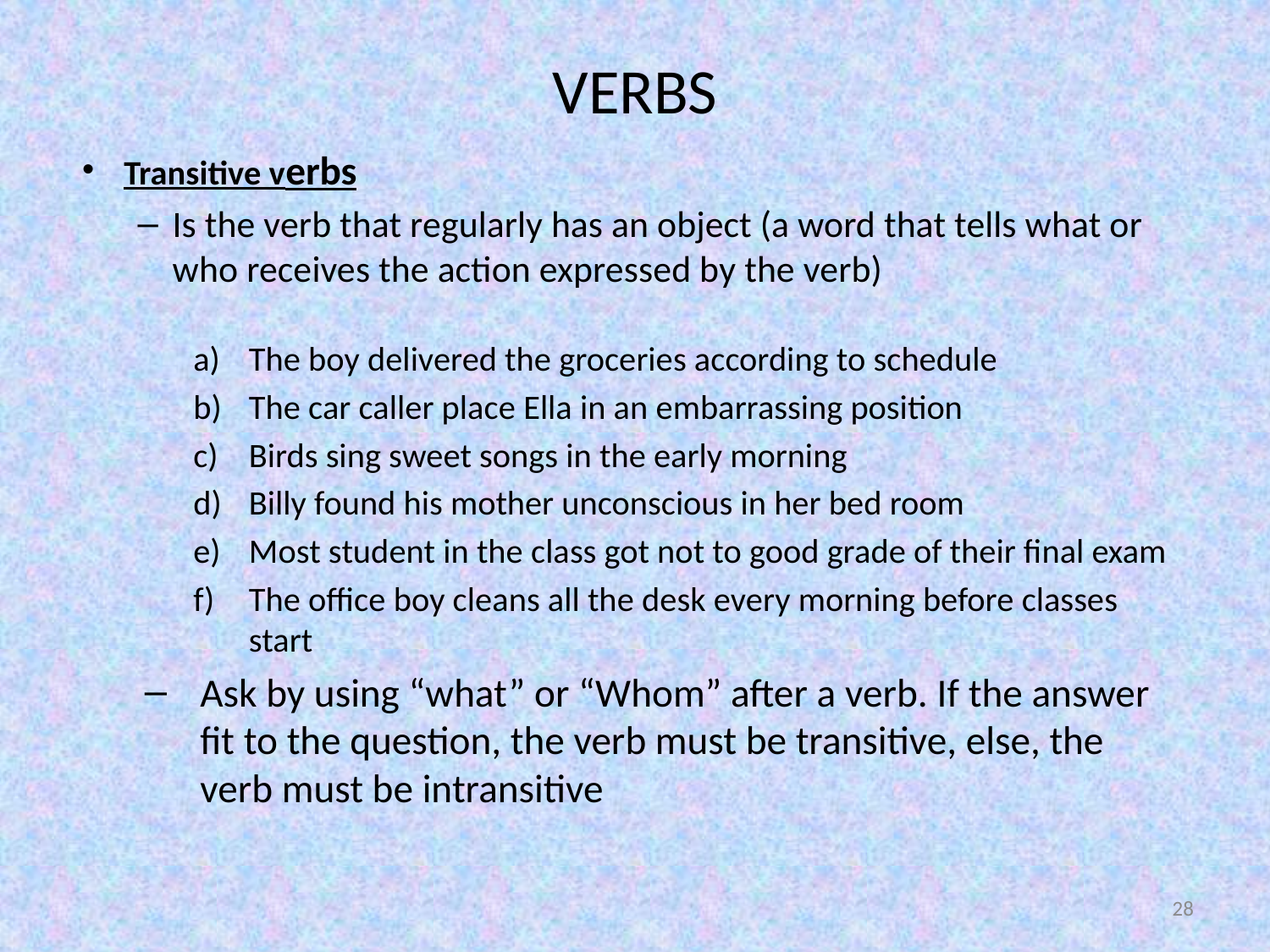

# VERBS
Transitive verbs
Is the verb that regularly has an object (a word that tells what or who receives the action expressed by the verb)

The boy delivered the groceries according to schedule
The car caller place Ella in an embarrassing position
Birds sing sweet songs in the early morning
Billy found his mother unconscious in her bed room
Most student in the class got not to good grade of their final exam
The office boy cleans all the desk every morning before classes start
Ask by using “what” or “Whom” after a verb. If the answer fit to the question, the verb must be transitive, else, the verb must be intransitive

28